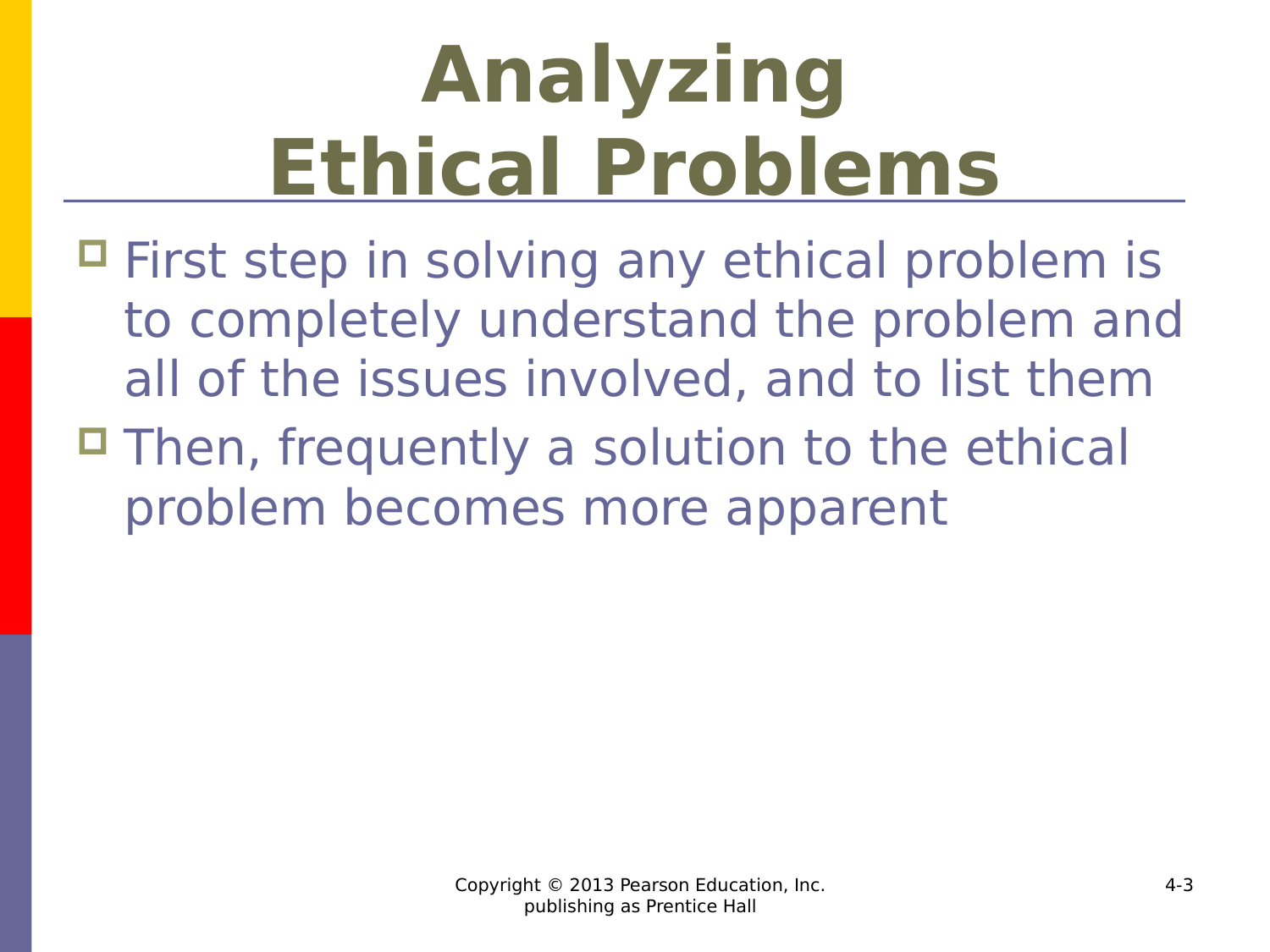

# Analyzing Ethical Problems
First step in solving any ethical problem is to completely understand the problem and all of the issues involved, and to list them
Then, frequently a solution to the ethical problem becomes more apparent
Copyright © 2013 Pearson Education, Inc. publishing as Prentice Hall
4-3